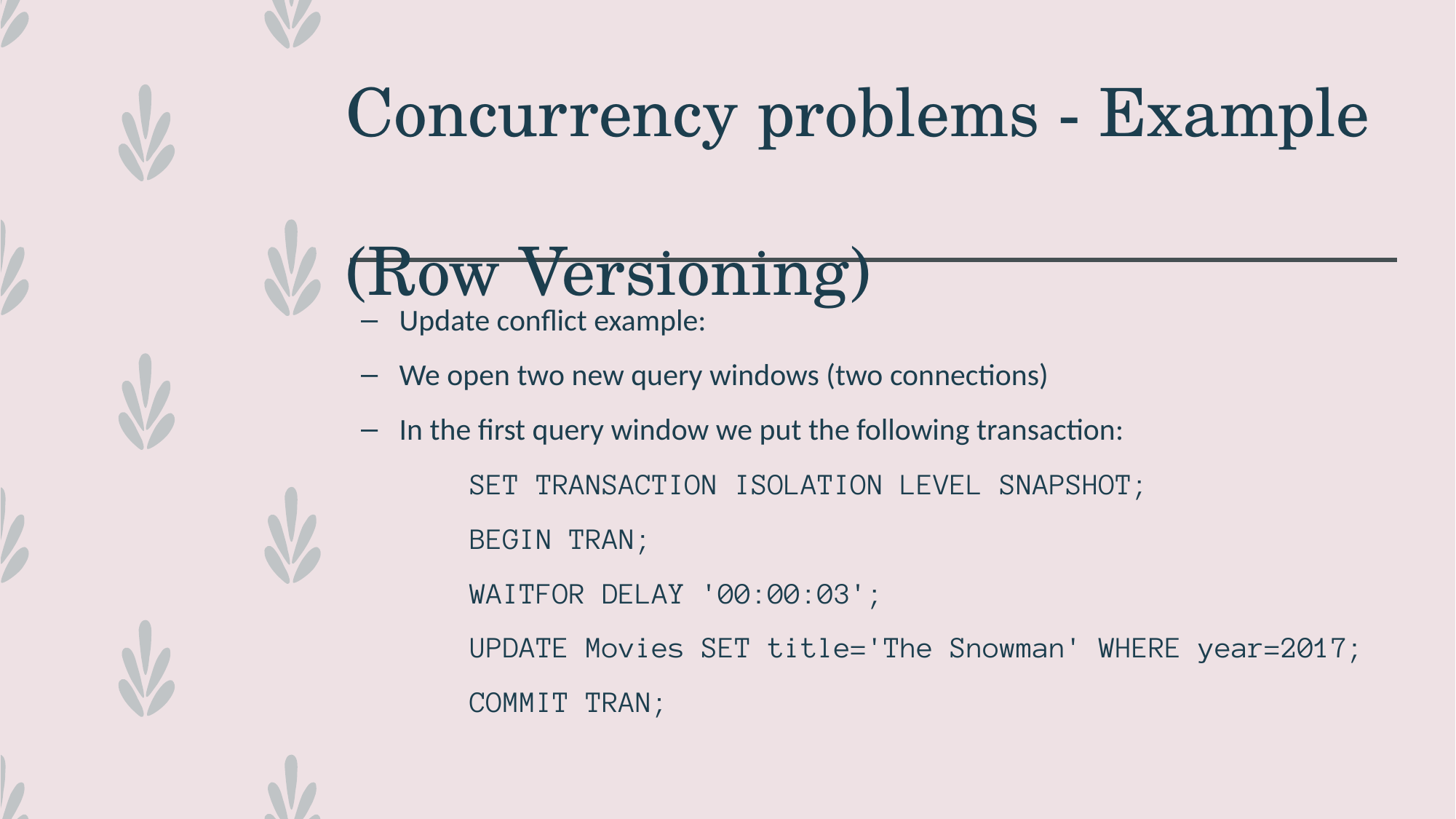

# Concurrency problems - Example (Row Versioning)
Update conflict example:
We open two new query windows (two connections)
In the first query window we put the following transaction:
	SET TRANSACTION ISOLATION LEVEL SNAPSHOT;
	BEGIN TRAN;
	WAITFOR DELAY '00:00:03';
	UPDATE Movies SET title='The Snowman' WHERE year=2017;
	COMMIT TRAN;